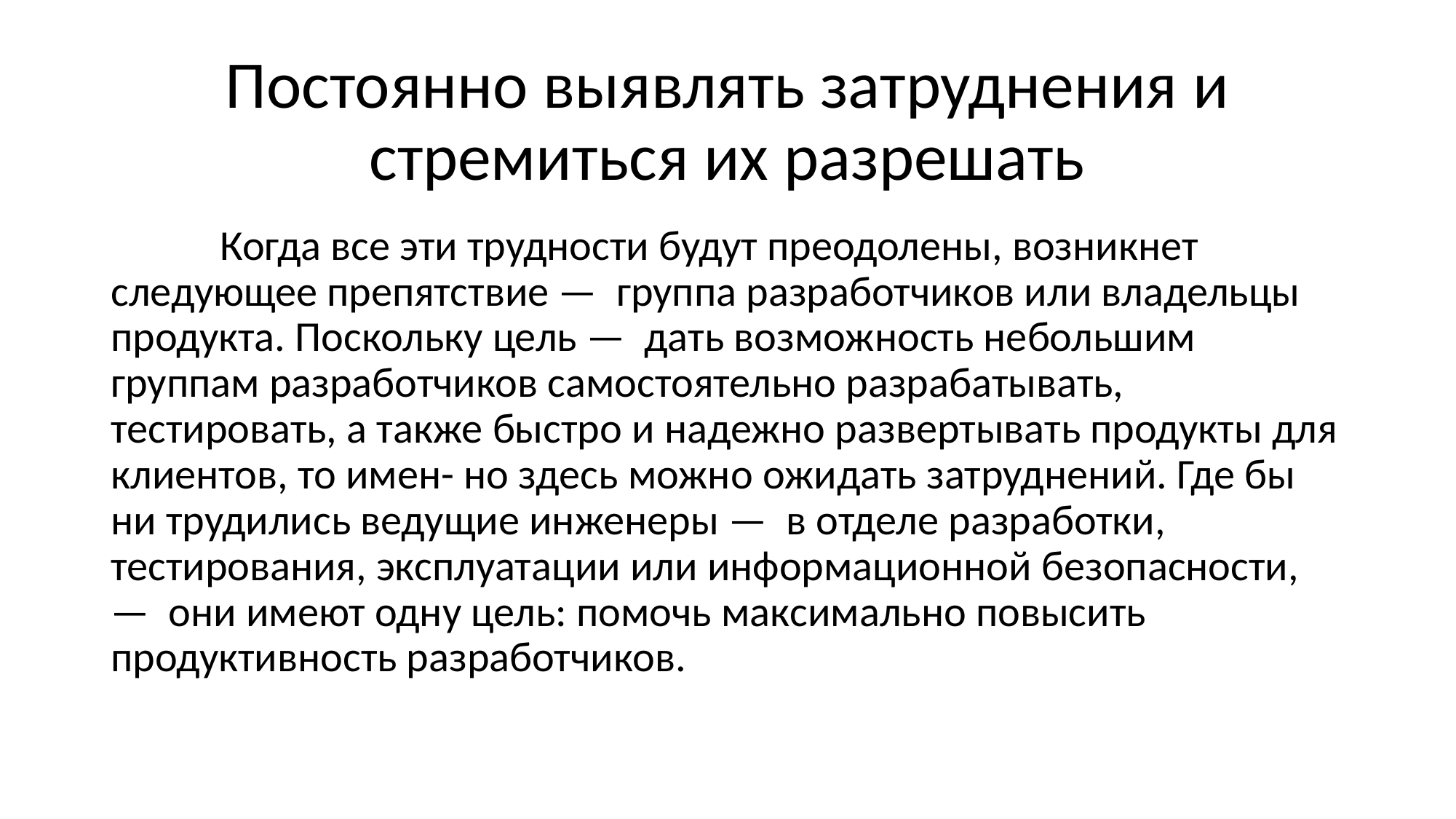

# Постоянно выявлять затруднения и стремиться их разрешать
	Когда все эти трудности будут преодолены, возникнет следующее препятствие —  группа разработчиков или владельцы продукта. Поскольку цель —  дать возможность небольшим группам разработчиков самостоятельно разрабатывать, тестировать, а также быстро и надежно развертывать продукты для клиентов, то имен- но здесь можно ожидать затруднений. Где бы ни трудились ведущие инженеры —  в отделе разработки, тестирования, эксплуатации или информационной безопасности, —  они имеют одну цель: помочь максимально повысить продуктивность разработчиков.